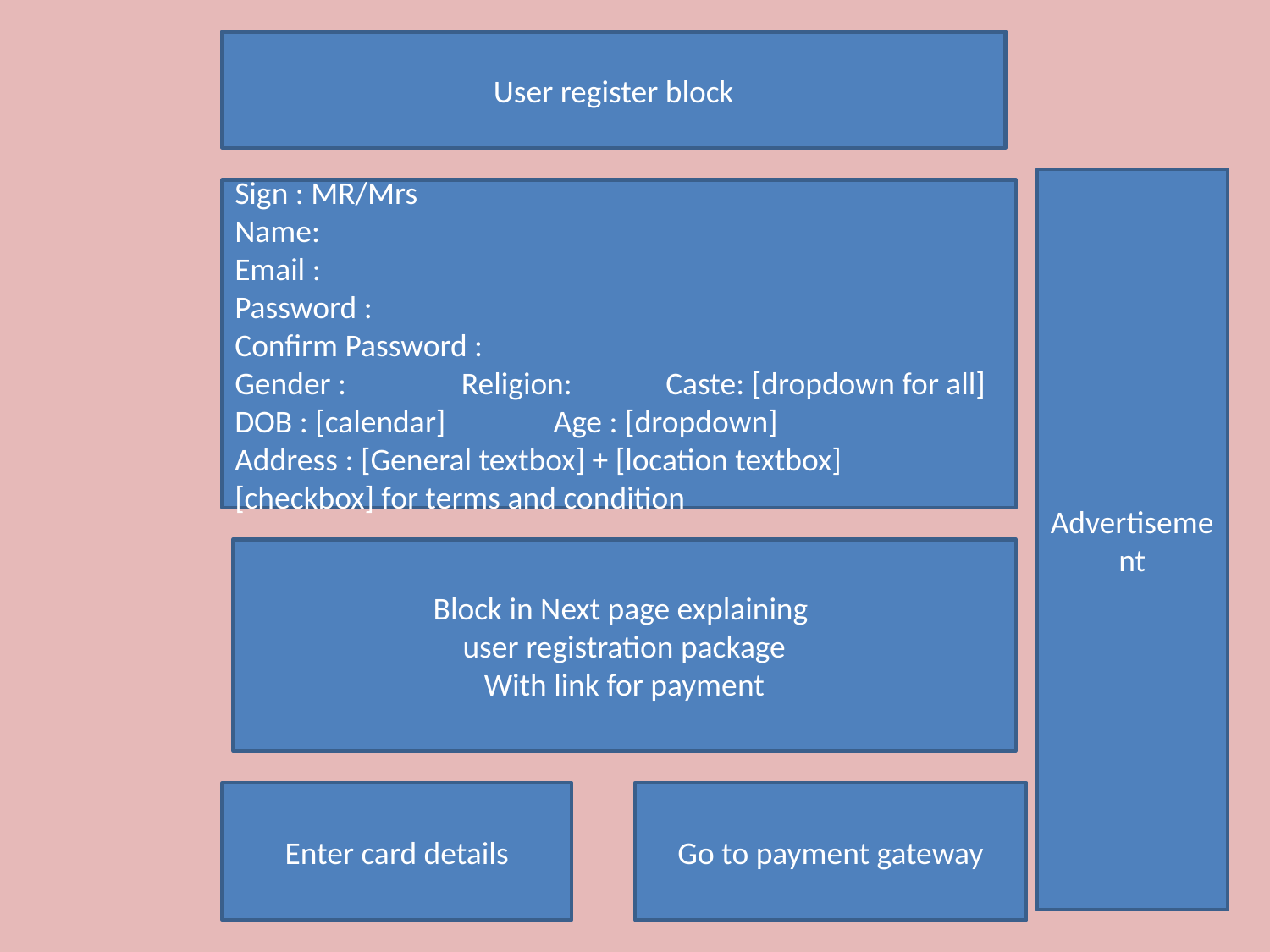

User register block
Advertisement
Sign : MR/Mrs
Name:
Email :
Password :
Confirm Password :
Gender :                Religion:             Caste: [dropdown for all]
DOB : [calendar]               Age : [dropdown]
Address : [General textbox] + [location textbox]
[checkbox] for terms and condition
Block in Next page explaining
user registration package
With link for payment
Enter card details
Go to payment gateway